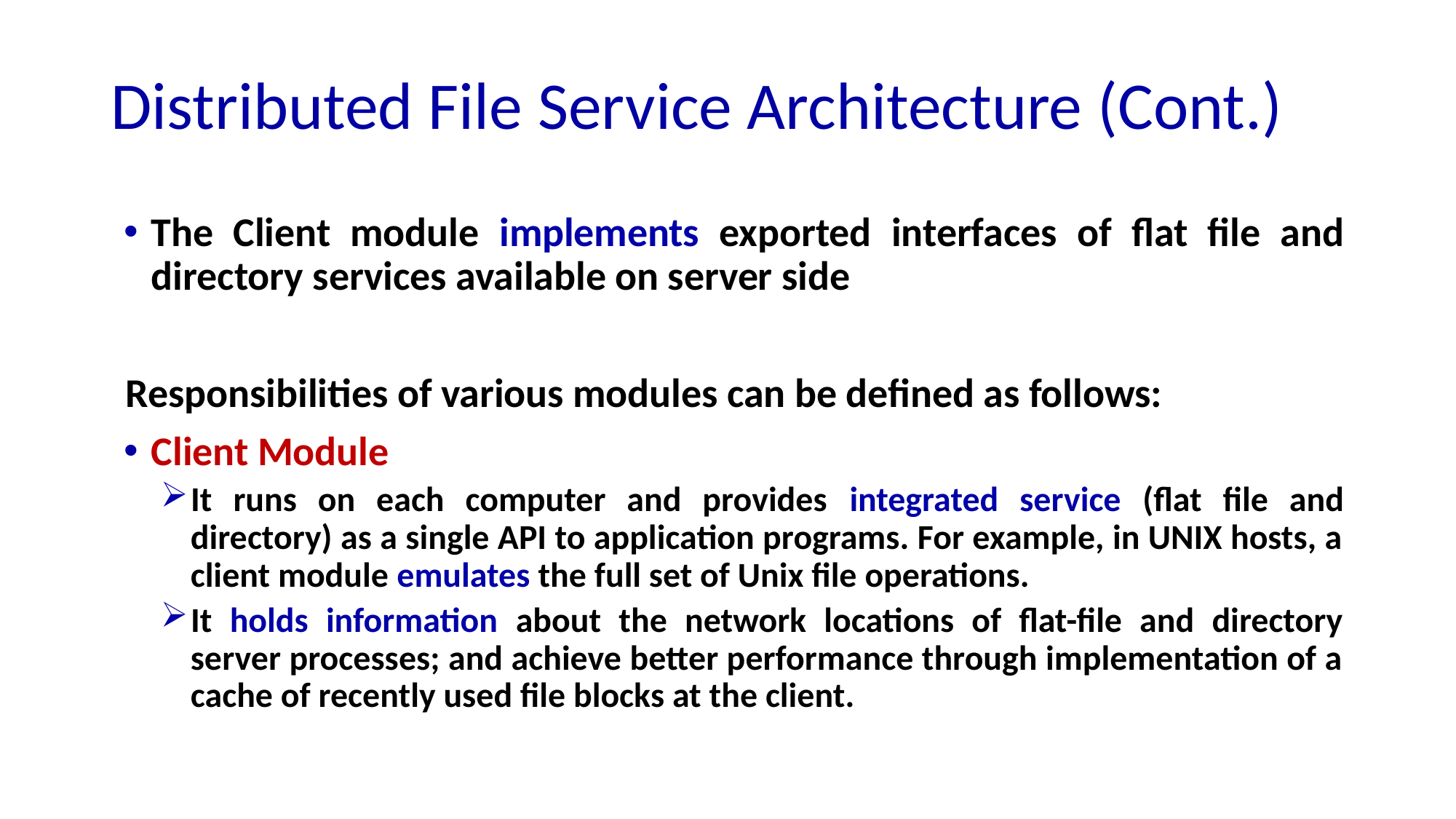

# Distributed File Service Architecture (Cont.)
The Client module implements exported interfaces of flat file and directory services available on server side

Responsibilities of various modules can be defined as follows:
Client Module
It runs on each computer and provides integrated service (flat file and directory) as a single API to application programs. For example, in UNIX hosts, a client module emulates the full set of Unix file operations.
It holds information about the network locations of flat-file and directory server processes; and achieve better performance through implementation of a cache of recently used file blocks at the client.